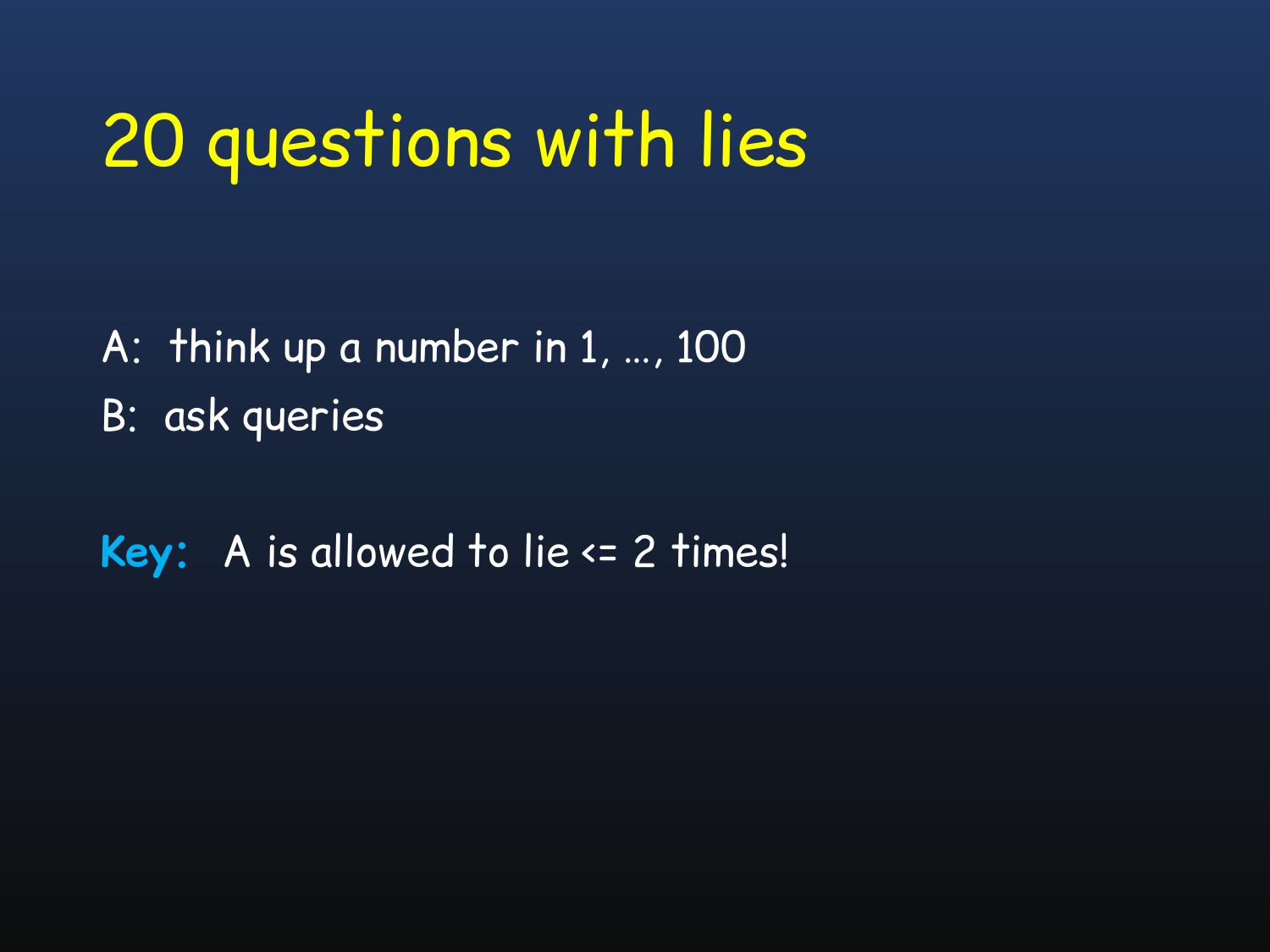

# 20 questions with lies
A:  think up a number in 1, …, 100
B:  ask queries

Key:  A is allowed to lie <= 2 times!